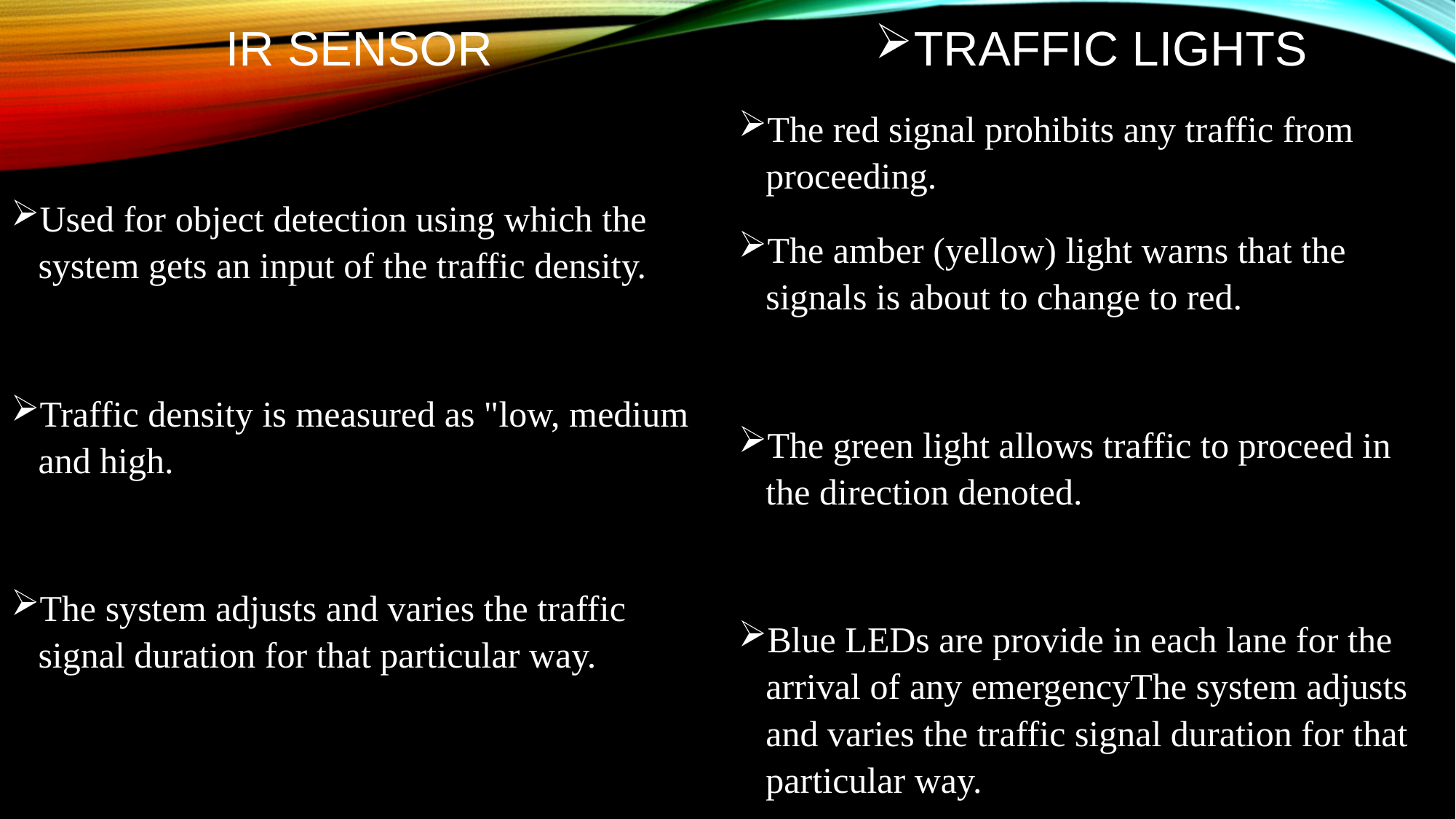

#
IR SENSOR

Used for object detection using which the system gets an input of the traffic density.

Traffic density is measured as "low, medium and high.

The system adjusts and varies the traffic signal duration for that particular way.

TRAFFIC LIGHTS
The red signal prohibits any traffic from proceeding.
The amber (yellow) light warns that the signals is about to change to red.

The green light allows traffic to proceed in the direction denoted.

Blue LEDs are provide in each lane for the arrival of any emergencyThe system adjusts and varies the traffic signal duration for that particular way.